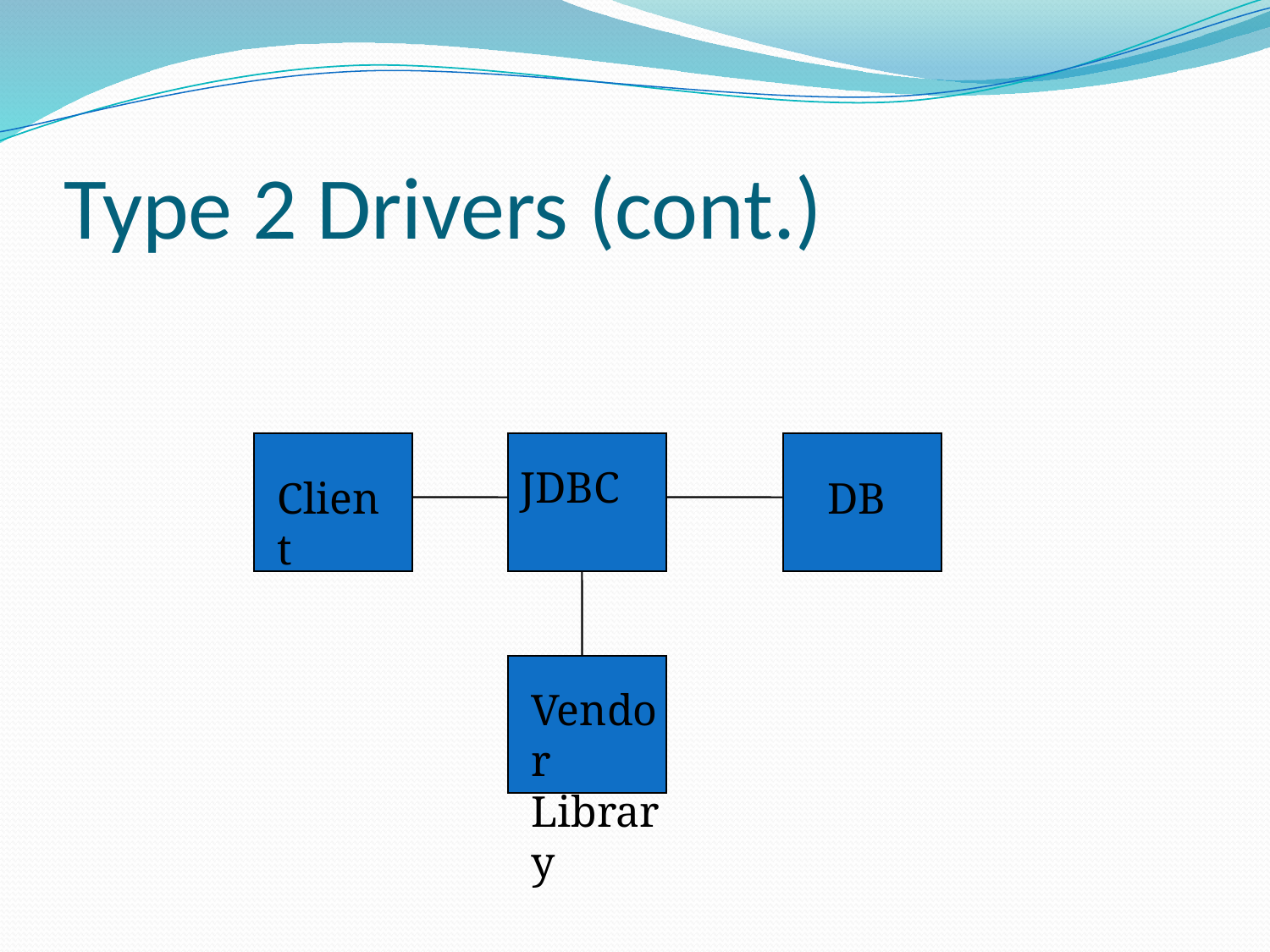

# Type 2 Drivers (cont.)

JDBC
Client
DB

Vendor Library